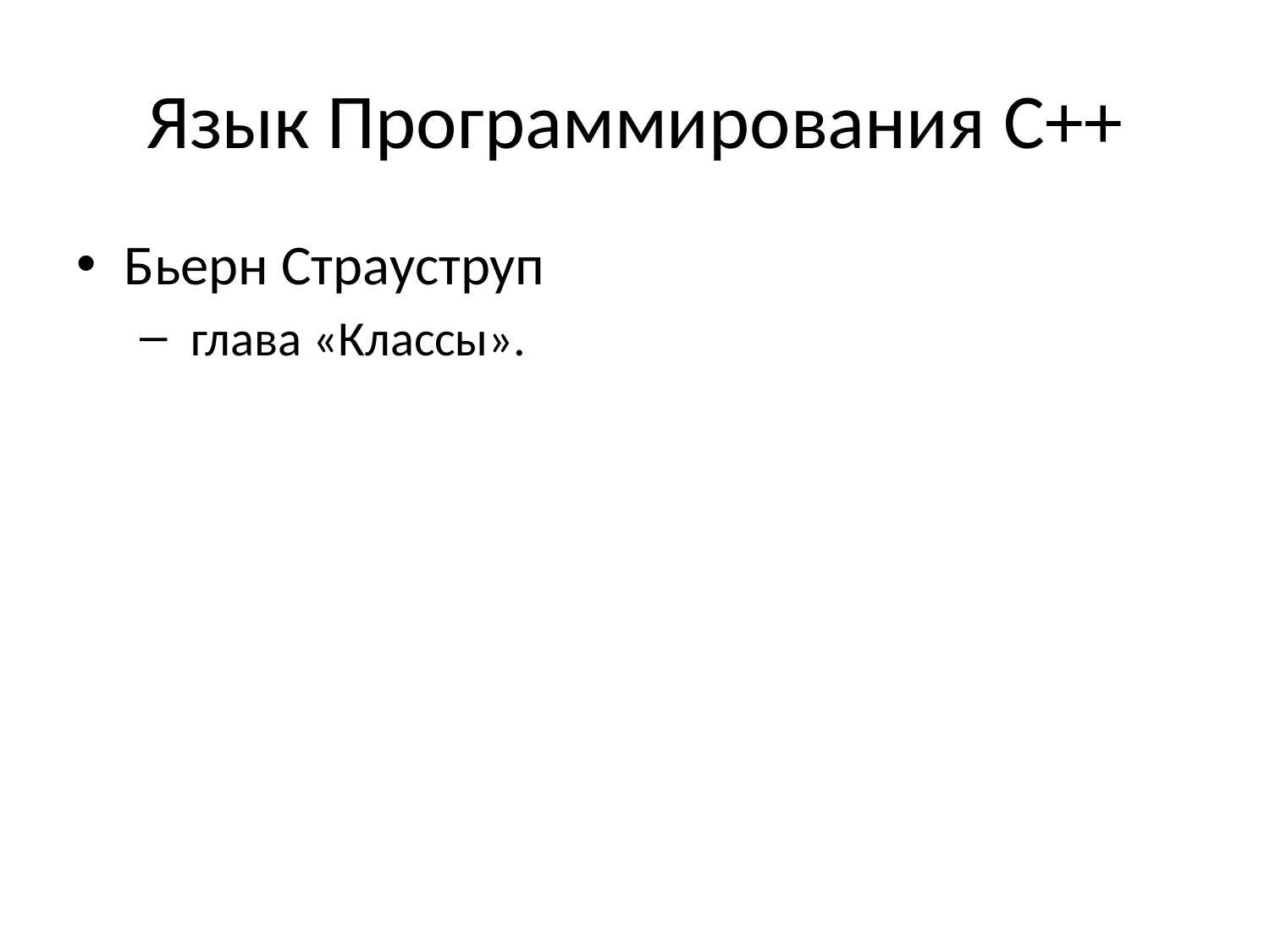

# Язык Программирования C++
Бьерн Страуструп
 глава «Классы».